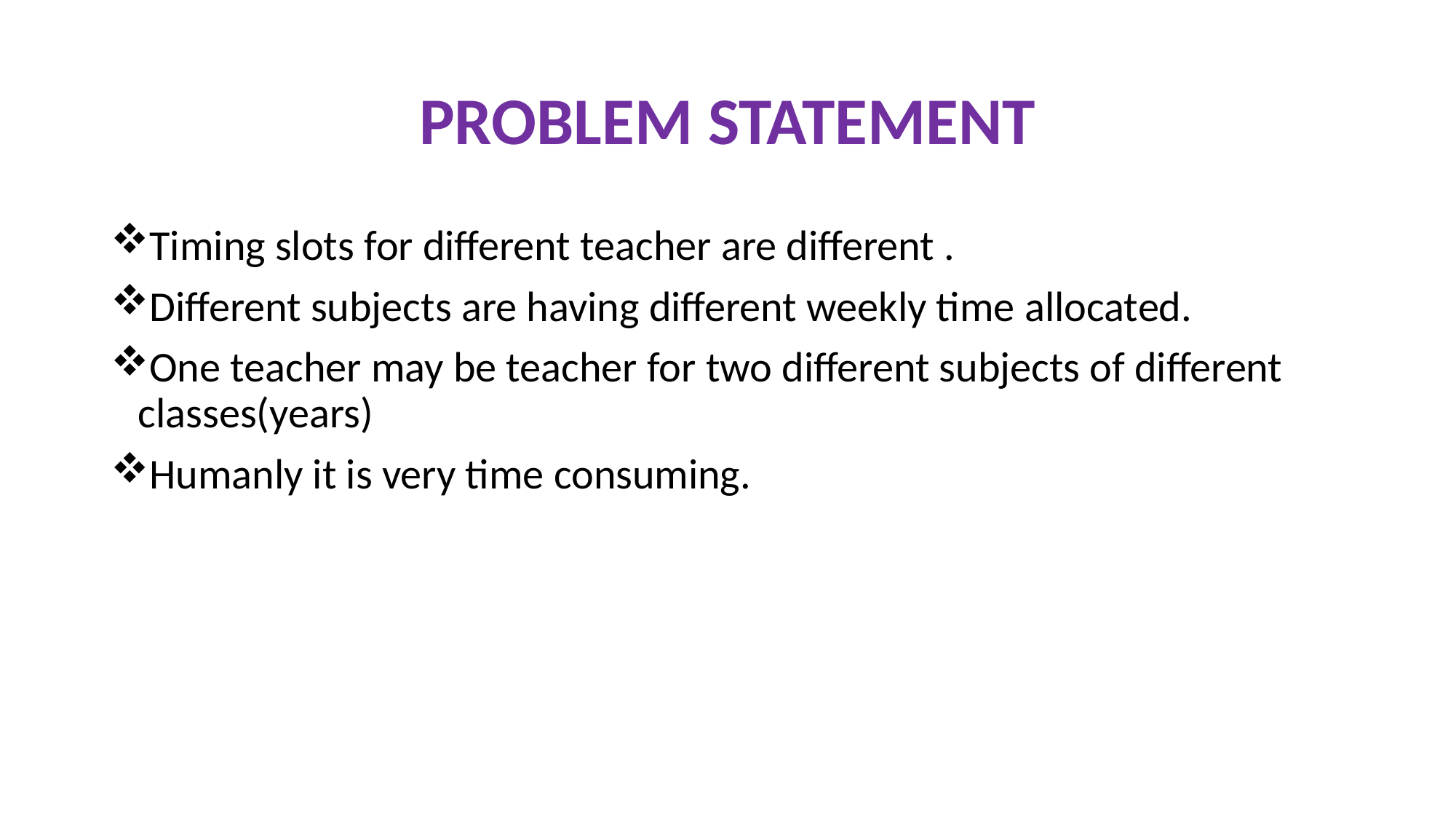

# PROBLEM STATEMENT
Timing slots for different teacher are different .
Different subjects are having different weekly time allocated.
One teacher may be teacher for two different subjects of different classes(years)
Humanly it is very time consuming.